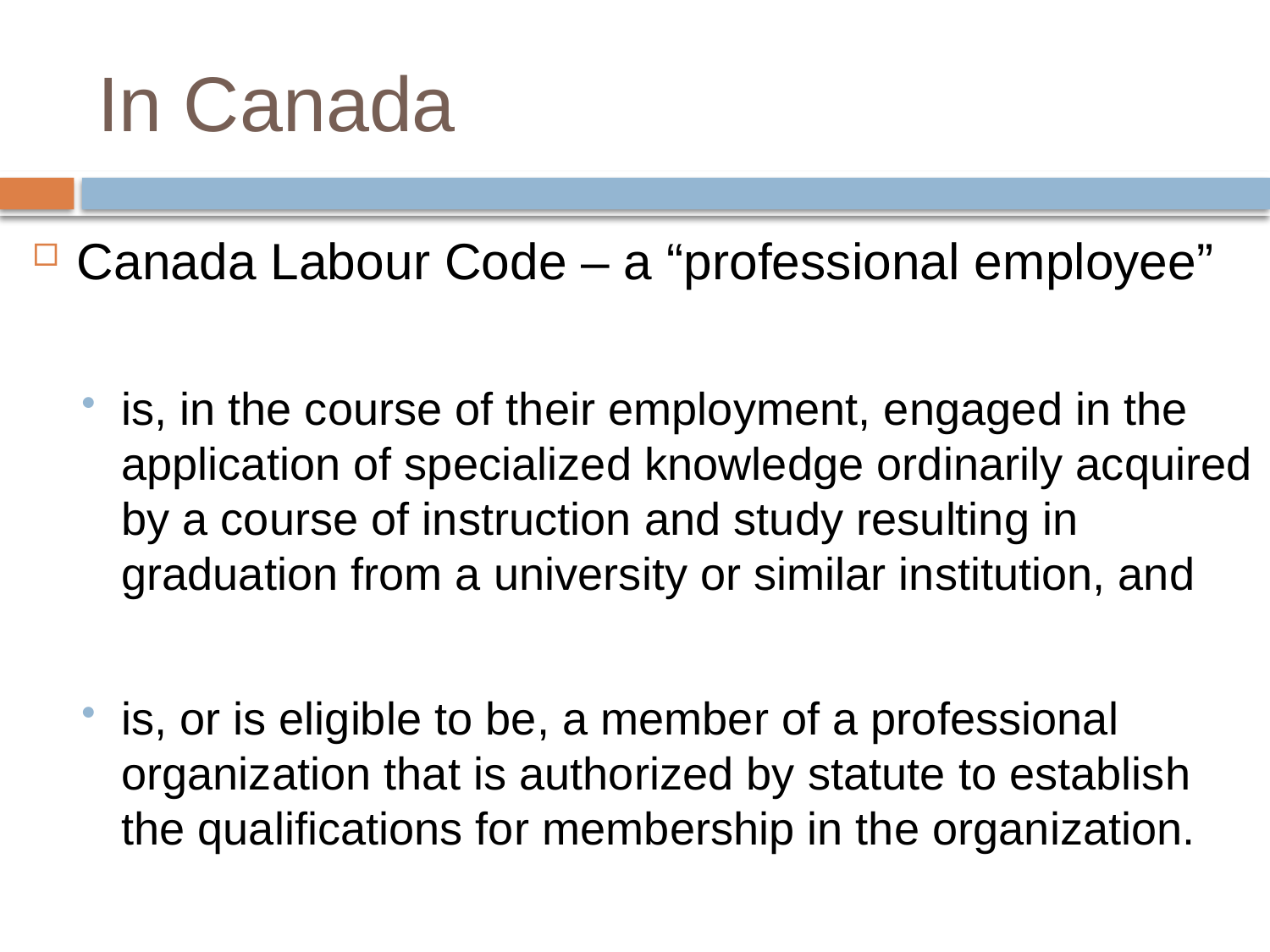

# In Canada
Canada Labour Code – a “professional employee”

is, in the course of their employment, engaged in the application of specialized knowledge ordinarily acquired by a course of instruction and study resulting in graduation from a university or similar institution, and

is, or is eligible to be, a member of a professional organization that is authorized by statute to establish the qualifications for membership in the organization.